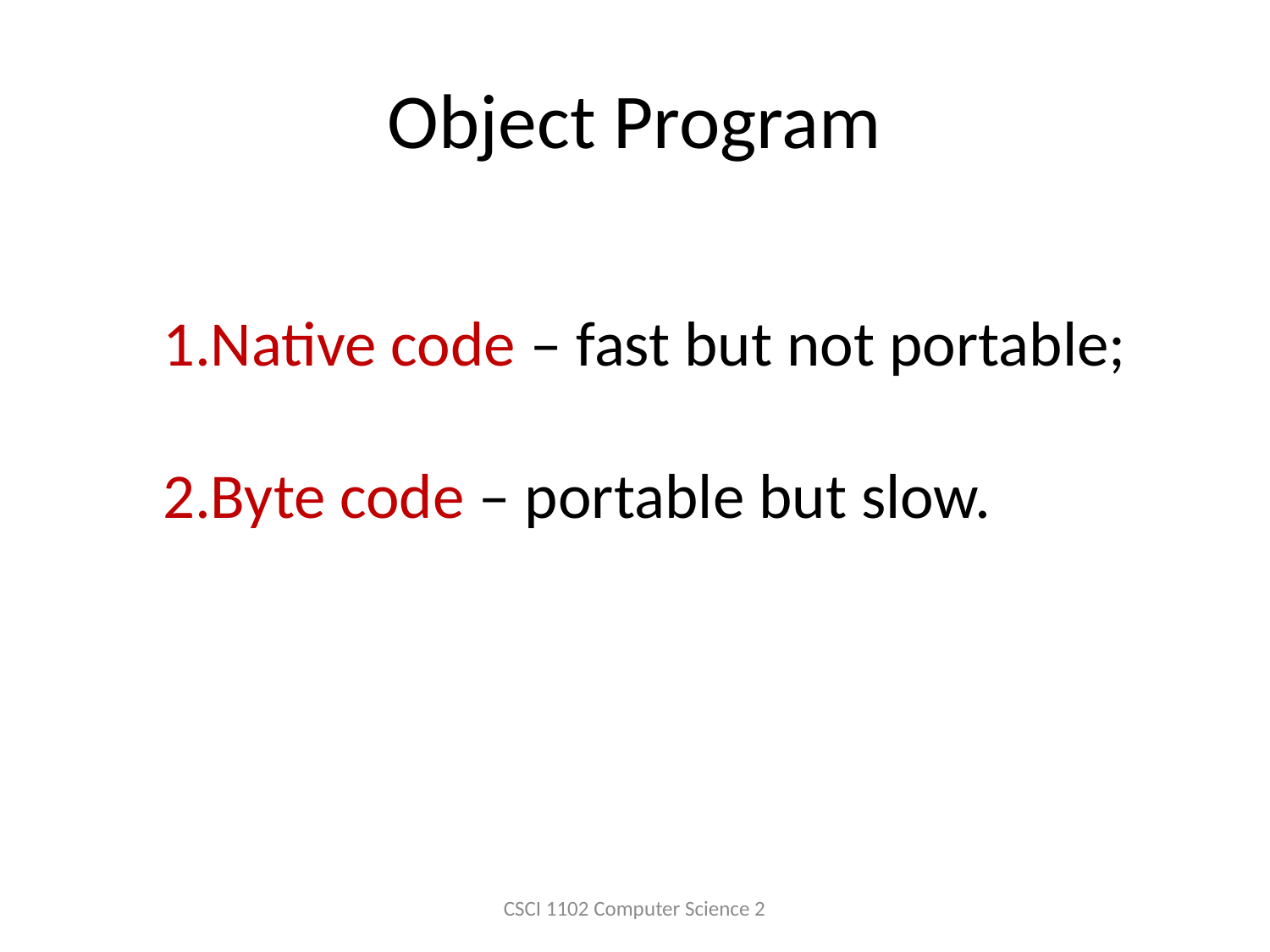

# Object Program
Native code – fast but not portable;

Byte code – portable but slow.
CSCI 1102 Computer Science 2